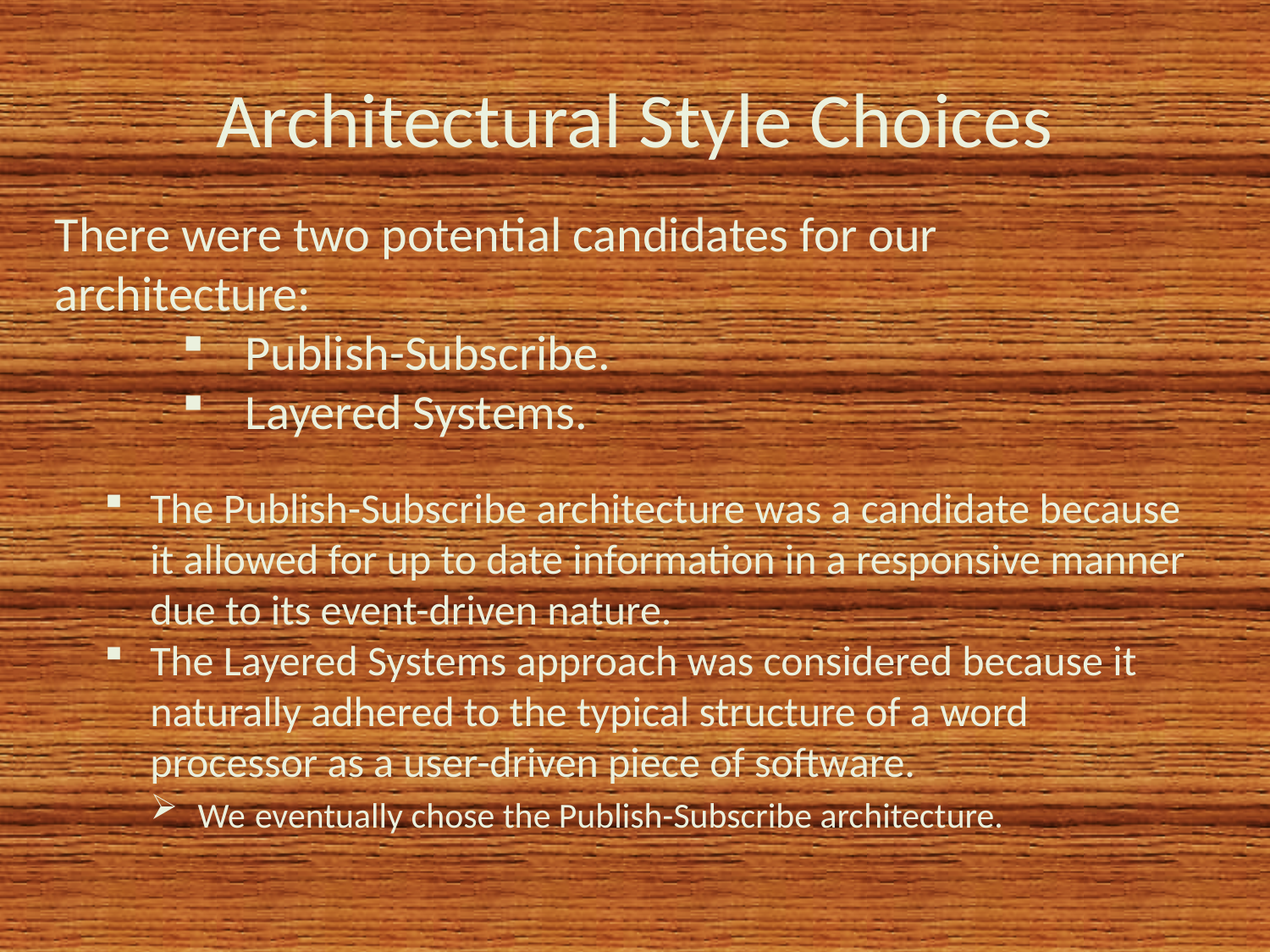

Architectural Style Choices
There were two potential candidates for our architecture:
Publish-Subscribe.
Layered Systems.

The Publish-Subscribe architecture was a candidate because it allowed for up to date information in a responsive manner due to its event-driven nature.
The Layered Systems approach was considered because it naturally adhered to the typical structure of a word processor as a user-driven piece of software.
We eventually chose the Publish-Subscribe architecture.